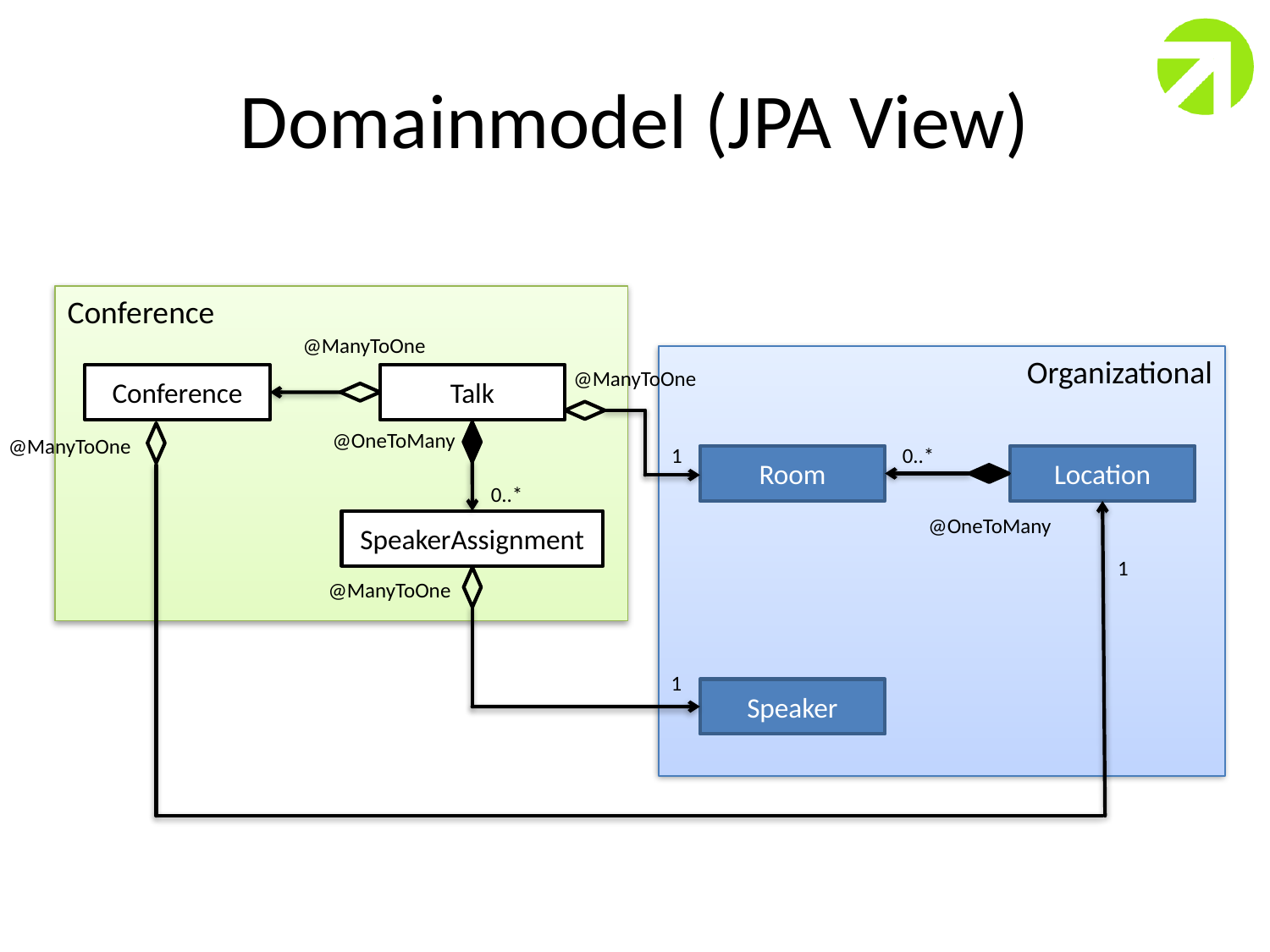

# Domainmodel (JPA View)
Conference
@ManyToOne
Organizational
@ManyToOne
Conference
Talk

@OneToMany
@ManyToOne

1
0..*
Room
Location

0..*
@OneToMany
SpeakerAssignment
1
@ManyToOne

1
Speaker